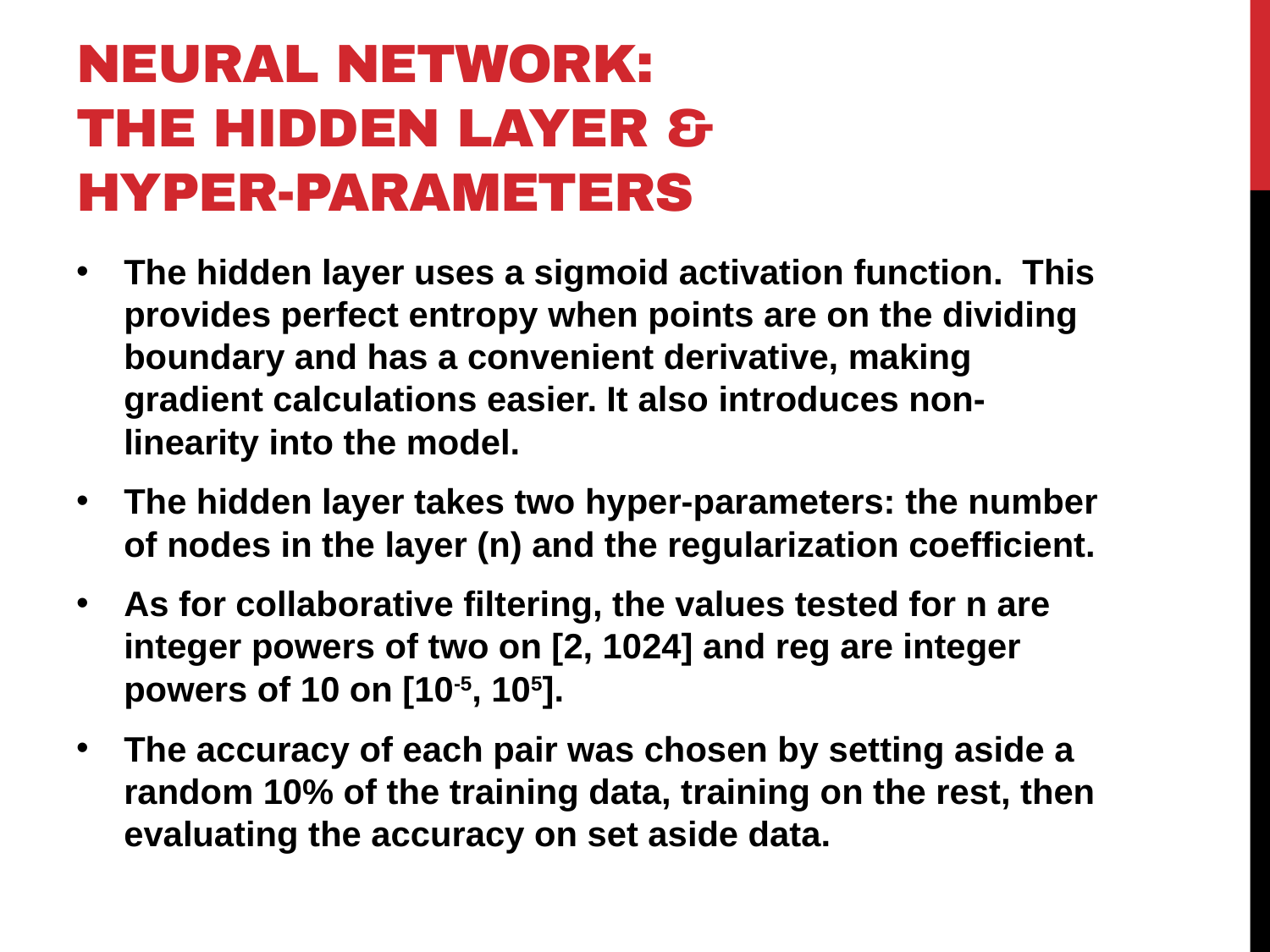

# Neural Network: The Hidden Layer & Hyper-Parameters
The hidden layer uses a sigmoid activation function.  This provides perfect entropy when points are on the dividing boundary and has a convenient derivative, making gradient calculations easier. It also introduces non-linearity into the model.
The hidden layer takes two hyper-parameters: the number of nodes in the layer (n) and the regularization coefficient.
As for collaborative filtering, the values tested for n are integer powers of two on [2, 1024] and reg are integer powers of 10 on [10-5, 105].
The accuracy of each pair was chosen by setting aside a random 10% of the training data, training on the rest, then evaluating the accuracy on set aside data.